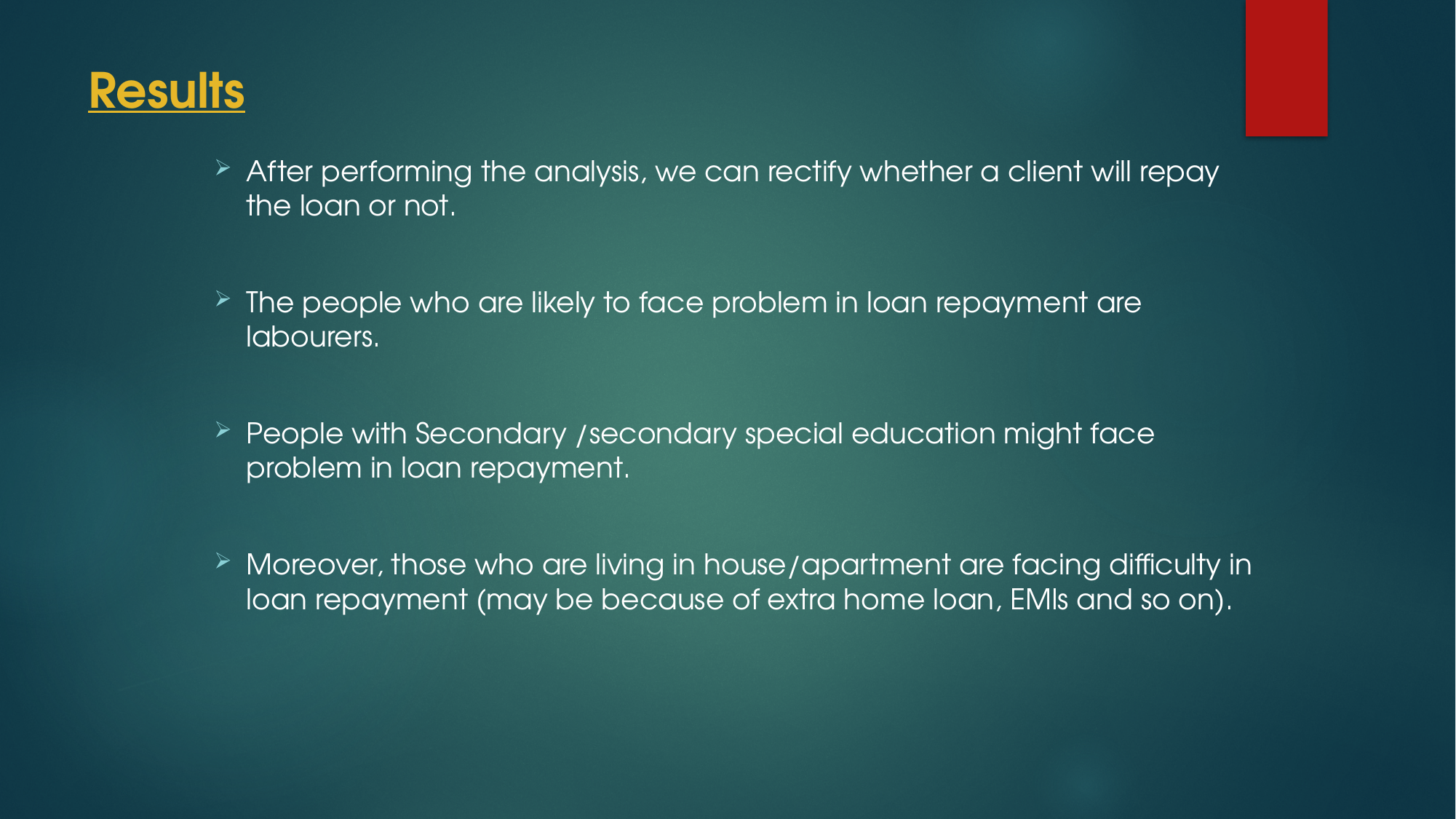

# Results
After performing the analysis, we can rectify whether a client will repay the loan or not.

The people who are likely to face problem in loan repayment are labourers.

People with Secondary /secondary special education might face problem in loan repayment.

Moreover, those who are living in house/apartment are facing difficulty in loan repayment (may be because of extra home loan, EMIs and so on).